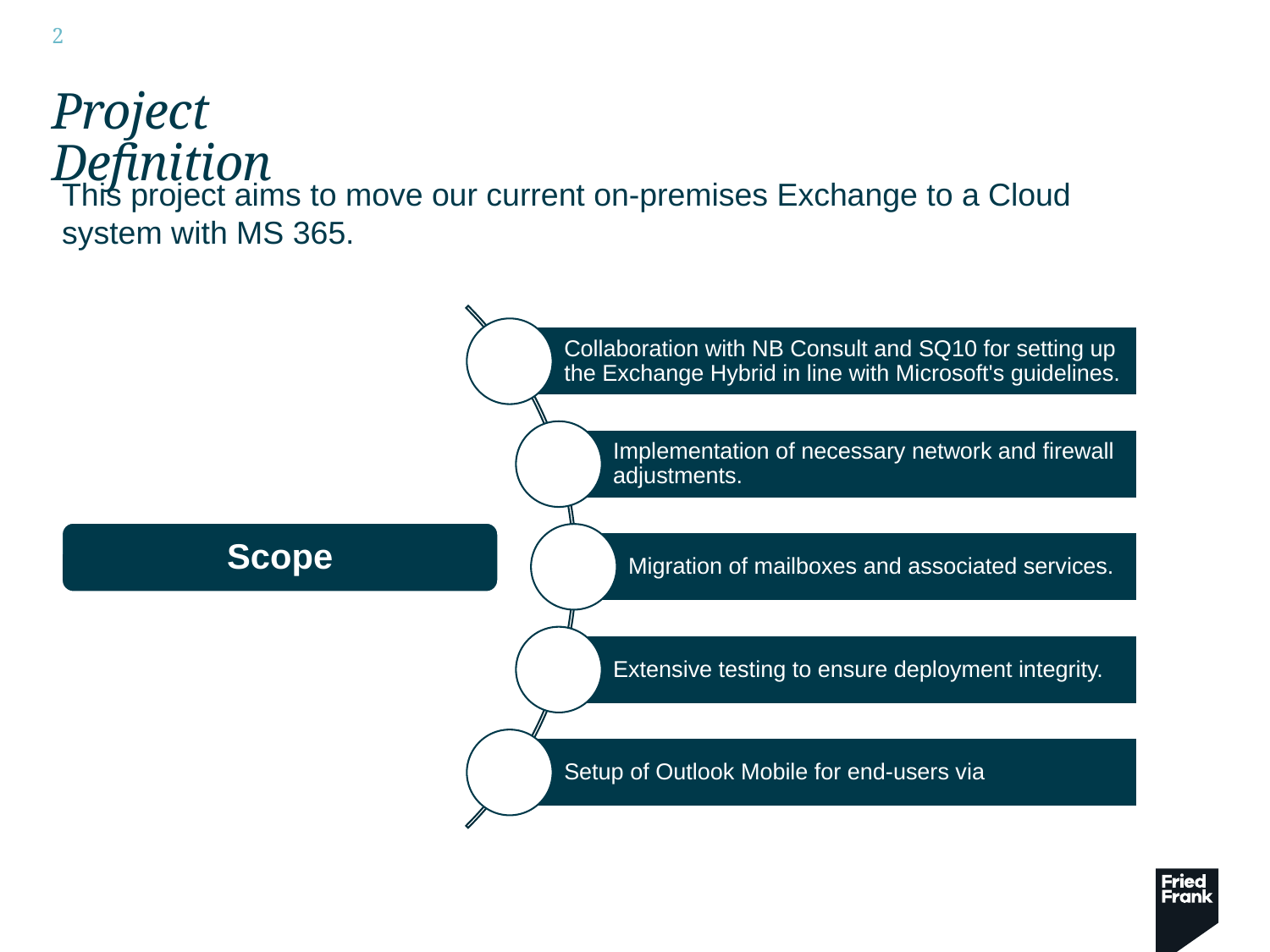

# Project Definition
This project aims to move our current on-premises Exchange to a Cloud system with MS 365.

Collaboration with NB Consult and SQ10 for setting up the Exchange Hybrid in line with Microsoft's guidelines.
Implementation of necessary network and firewall adjustments.
Migration of mailboxes and associated services.
Extensive testing to ensure deployment integrity.
Setup of Outlook Mobile for end-users via

Scope